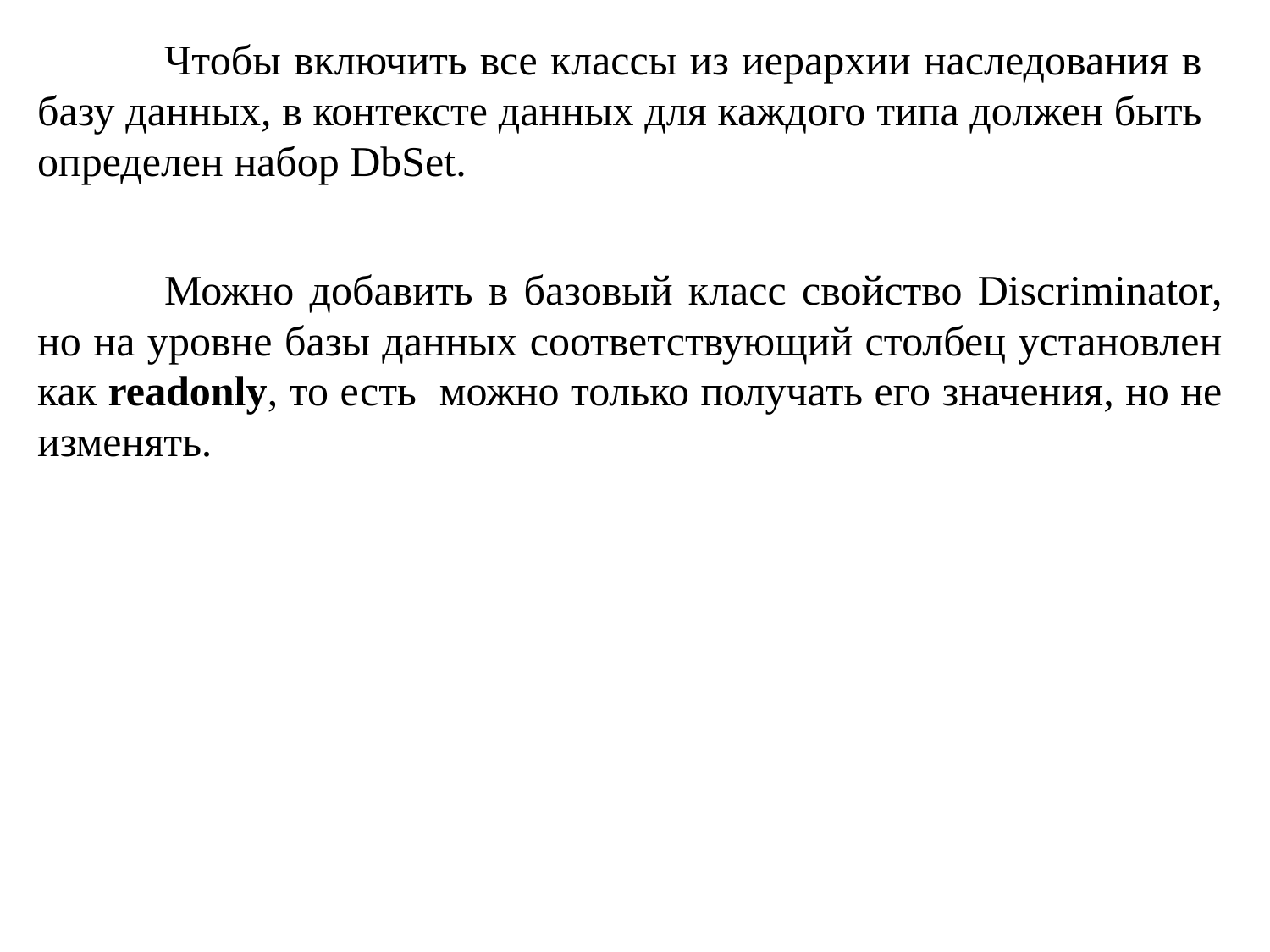

Чтобы включить все классы из иерархии наследования в базу данных, в контексте данных для каждого типа должен быть определен набор DbSet.
	Можно добавить в базовый класс свойство Discriminator, но на уровне базы данных соответствующий столбец установлен как readonly, то есть  можно только получать его значения, но не изменять.